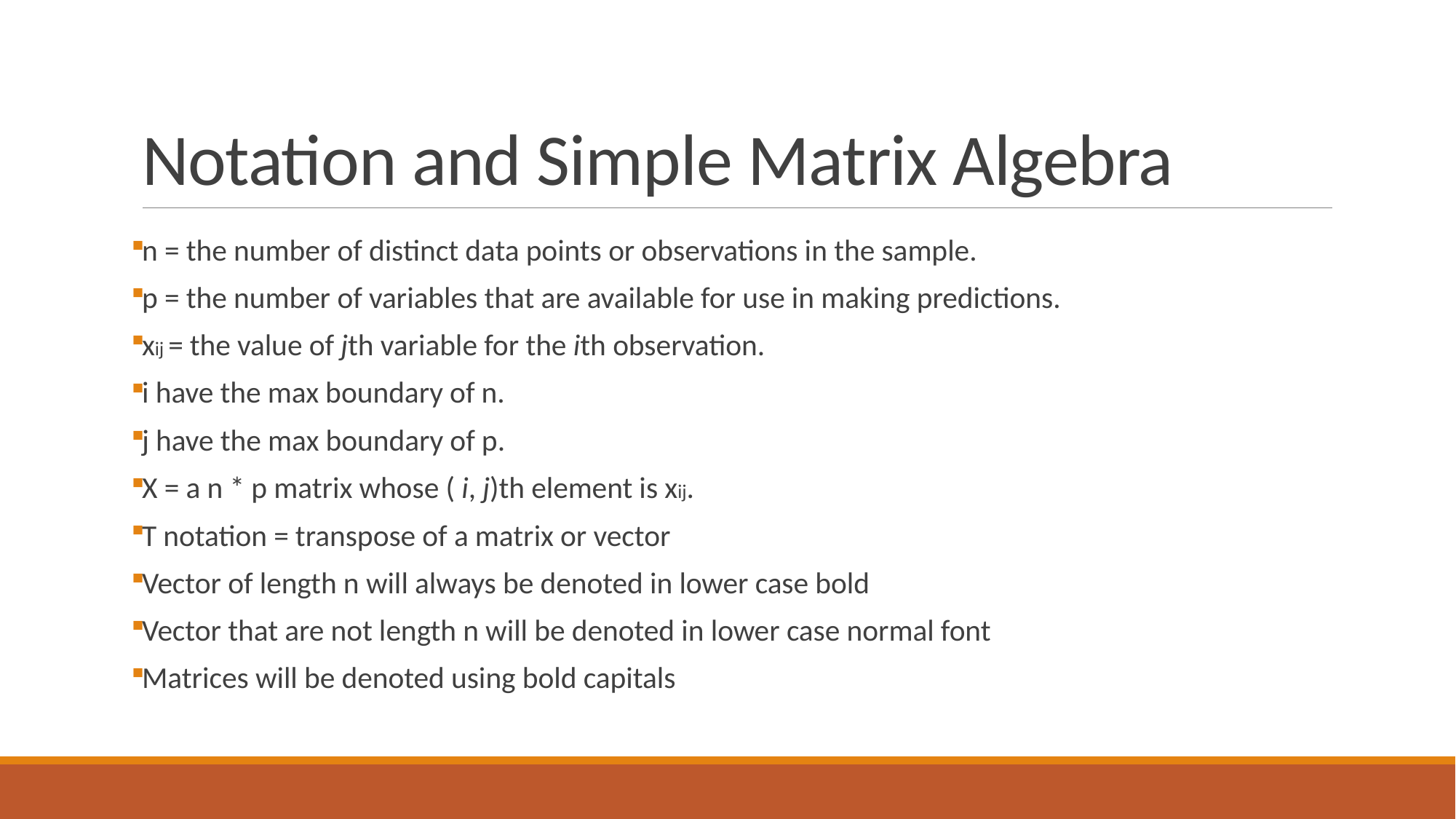

# Notation and Simple Matrix Algebra
n = the number of distinct data points or observations in the sample.
p = the number of variables that are available for use in making predictions.
xij = the value of jth variable for the ith observation.
i have the max boundary of n.
j have the max boundary of p.
X = a n * p matrix whose ( i, j)th element is xij.
T notation = transpose of a matrix or vector
Vector of length n will always be denoted in lower case bold
Vector that are not length n will be denoted in lower case normal font
Matrices will be denoted using bold capitals